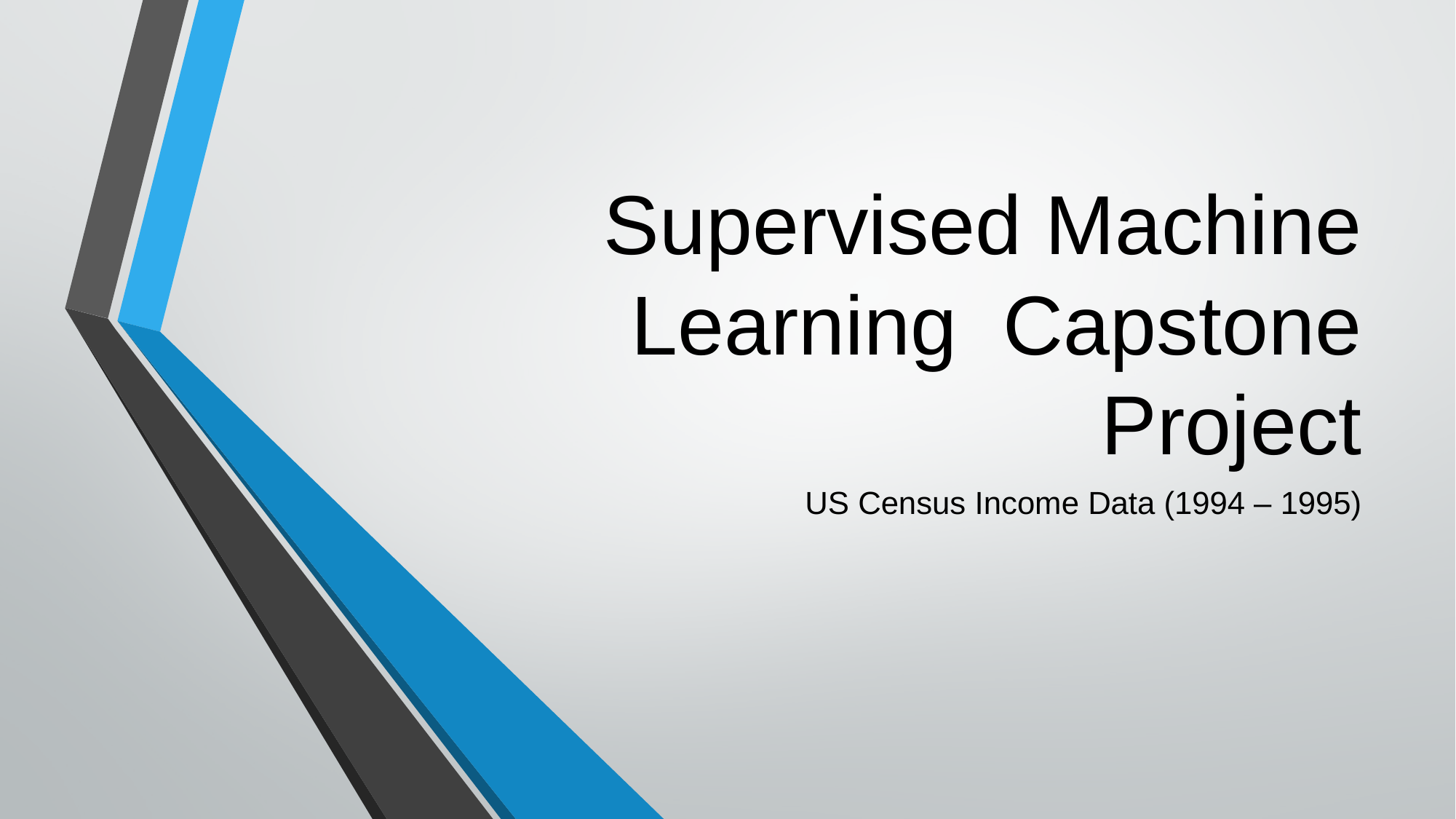

# Supervised Machine Learning  Capstone Project
US Census Income Data (1994 – 1995)